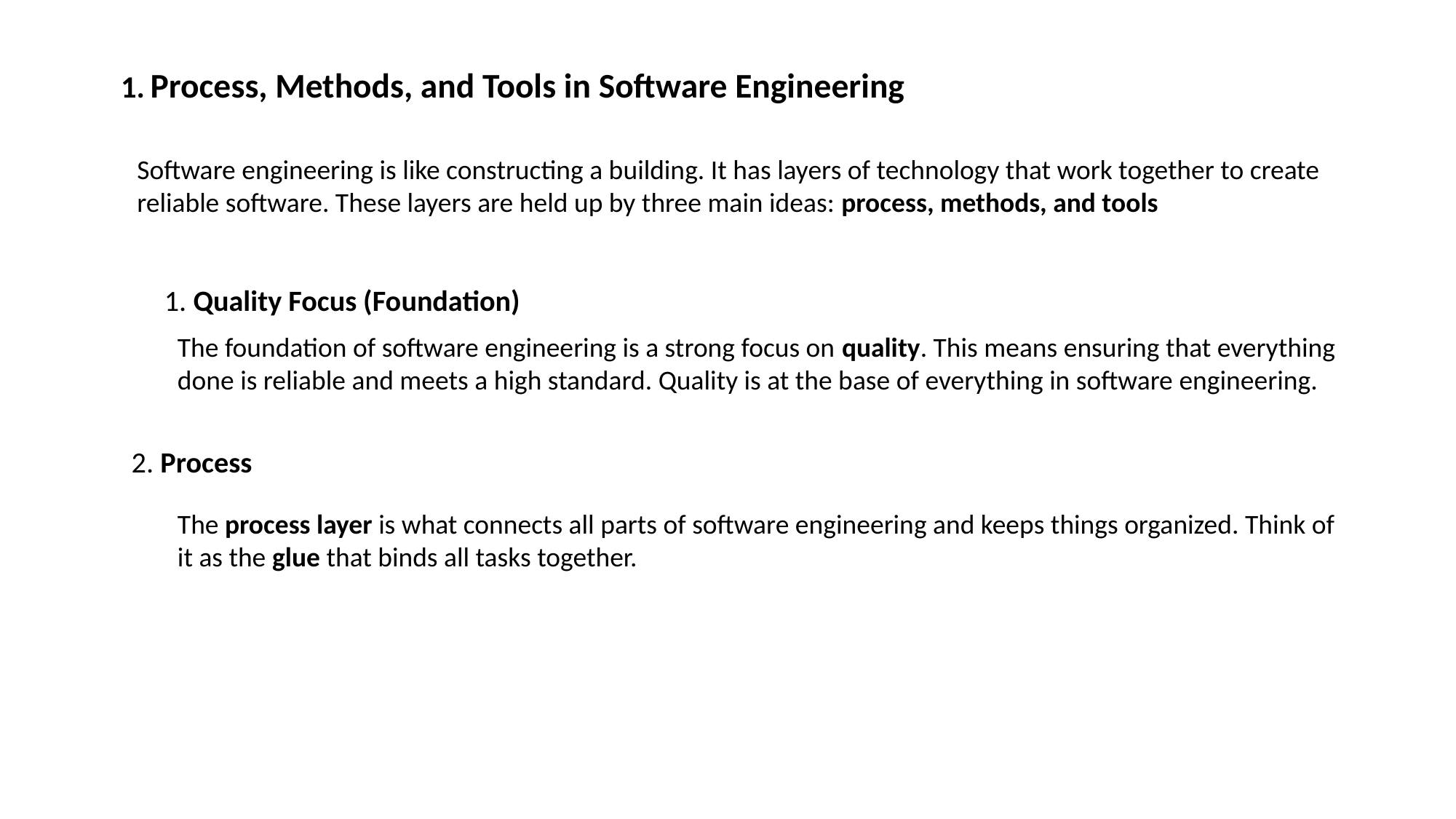

1. Process, Methods, and Tools in Software Engineering
Software engineering is like constructing a building. It has layers of technology that work together to create reliable software. These layers are held up by three main ideas: process, methods, and tools

1. Quality Focus (Foundation)
The foundation of software engineering is a strong focus on quality. This means ensuring that everything done is reliable and meets a high standard. Quality is at the base of everything in software engineering.

2. Process
The process layer is what connects all parts of software engineering and keeps things organized. Think of it as the glue that binds all tasks together.